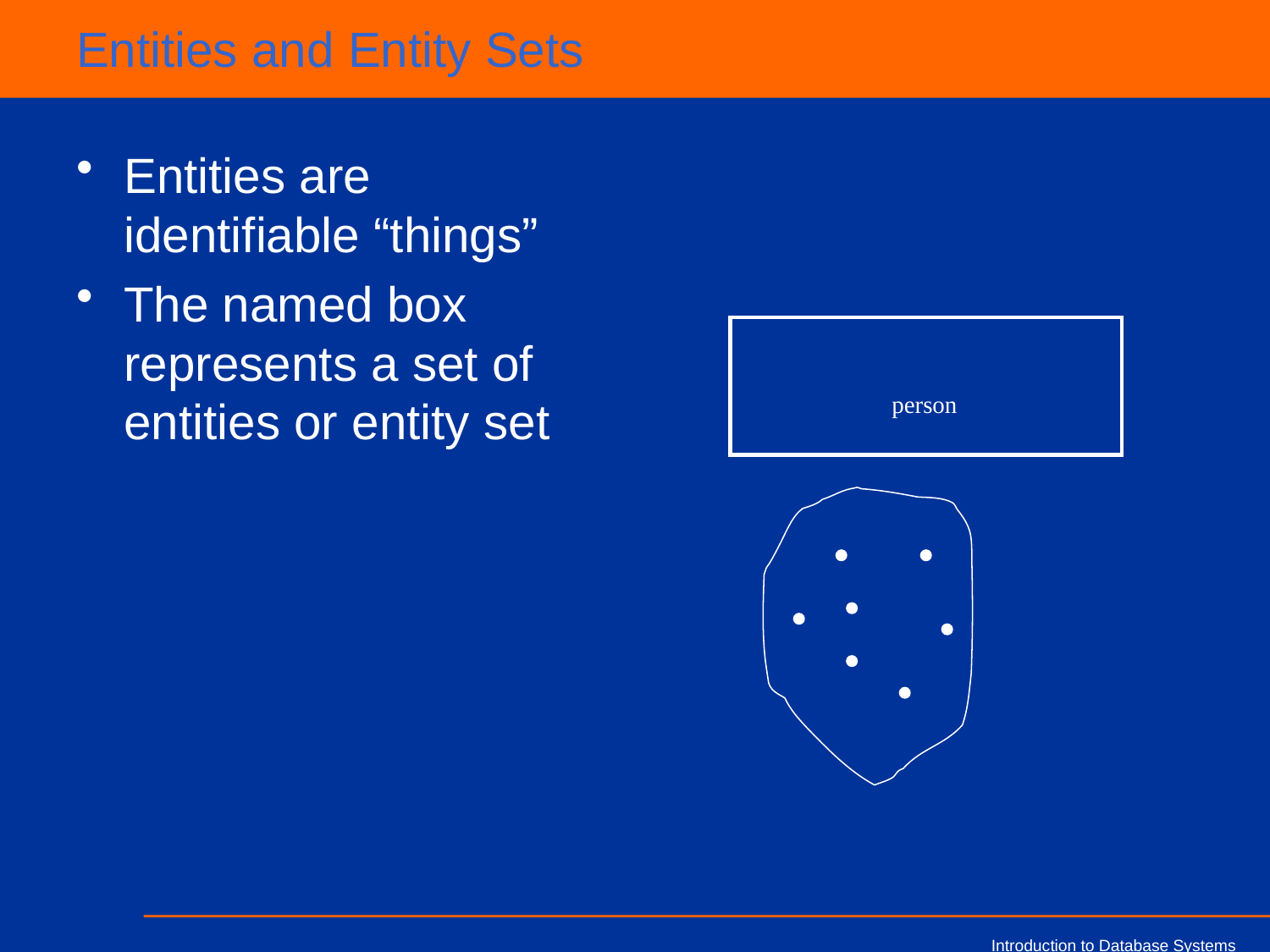

# Entities and Entity Sets
Entities are identifiable “things”
The named box  represents a set of entities or entity set

person

Introduction to Database Systems